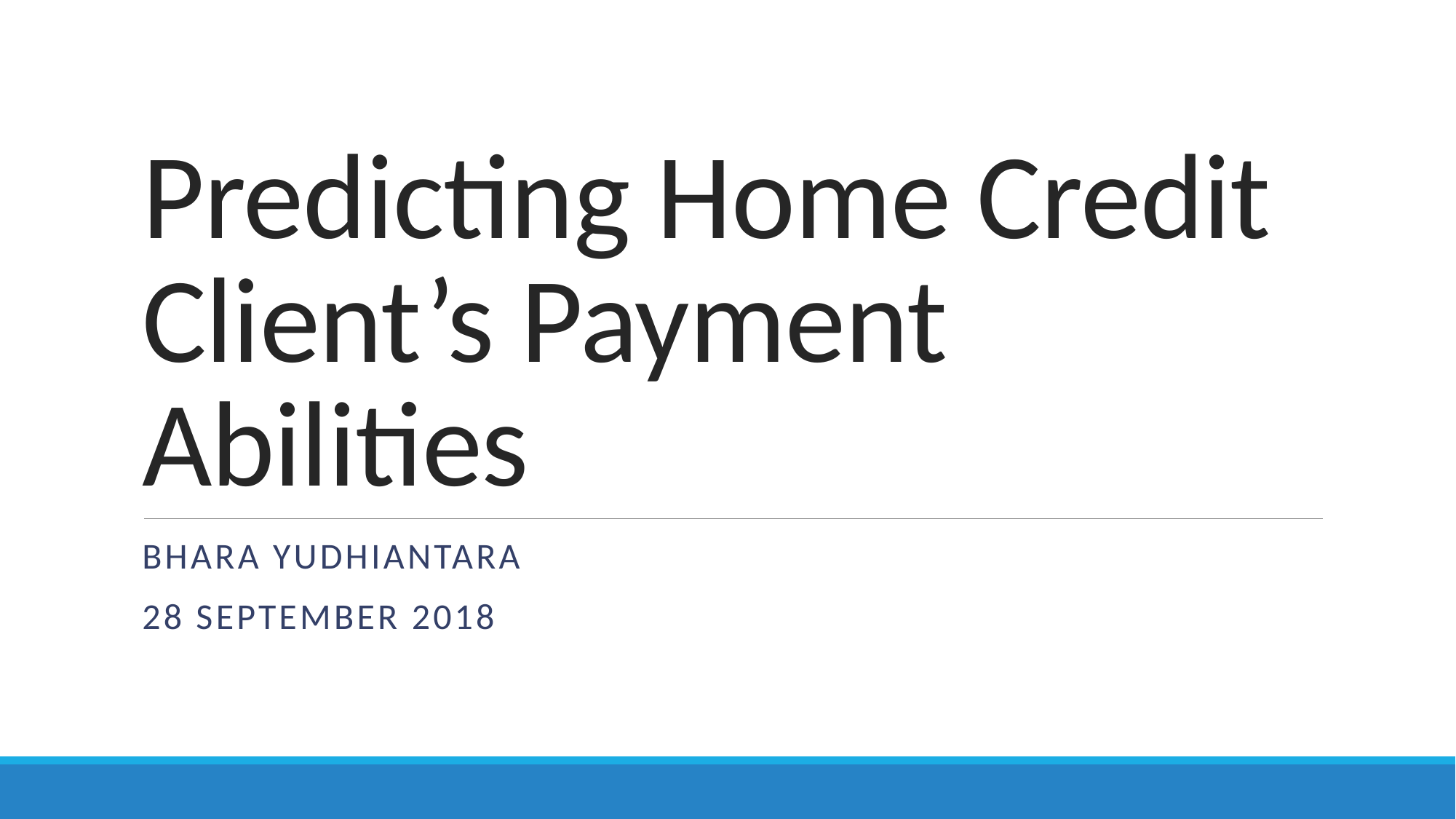

# Predicting Home Credit Client’s Payment Abilities
Bhara Yudhiantara
28 September 2018